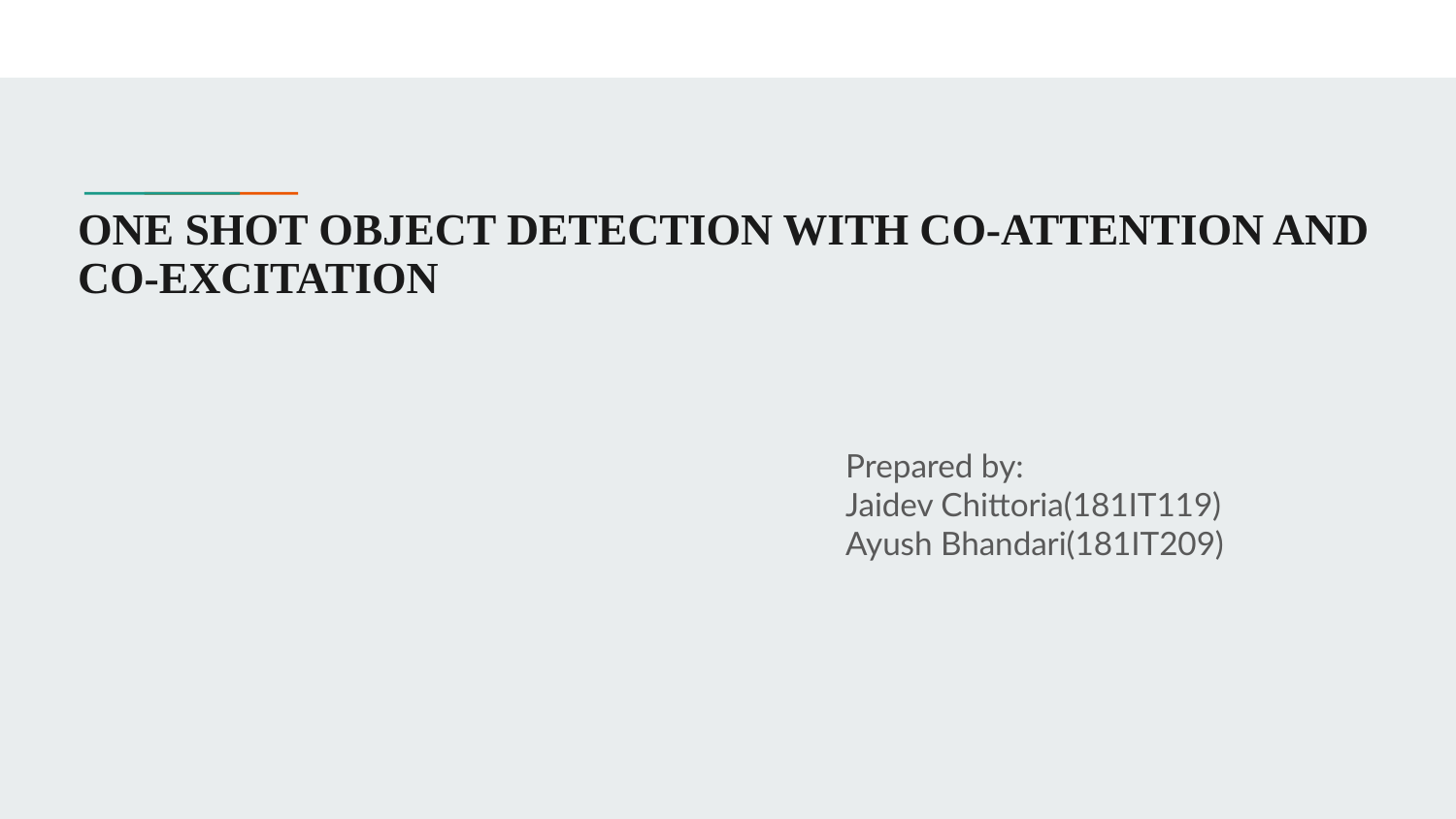

# ONE SHOT OBJECT DETECTION WITH CO-ATTENTION AND CO-EXCITATION
Prepared by:
Jaidev Chittoria(181IT119)
Ayush Bhandari(181IT209)